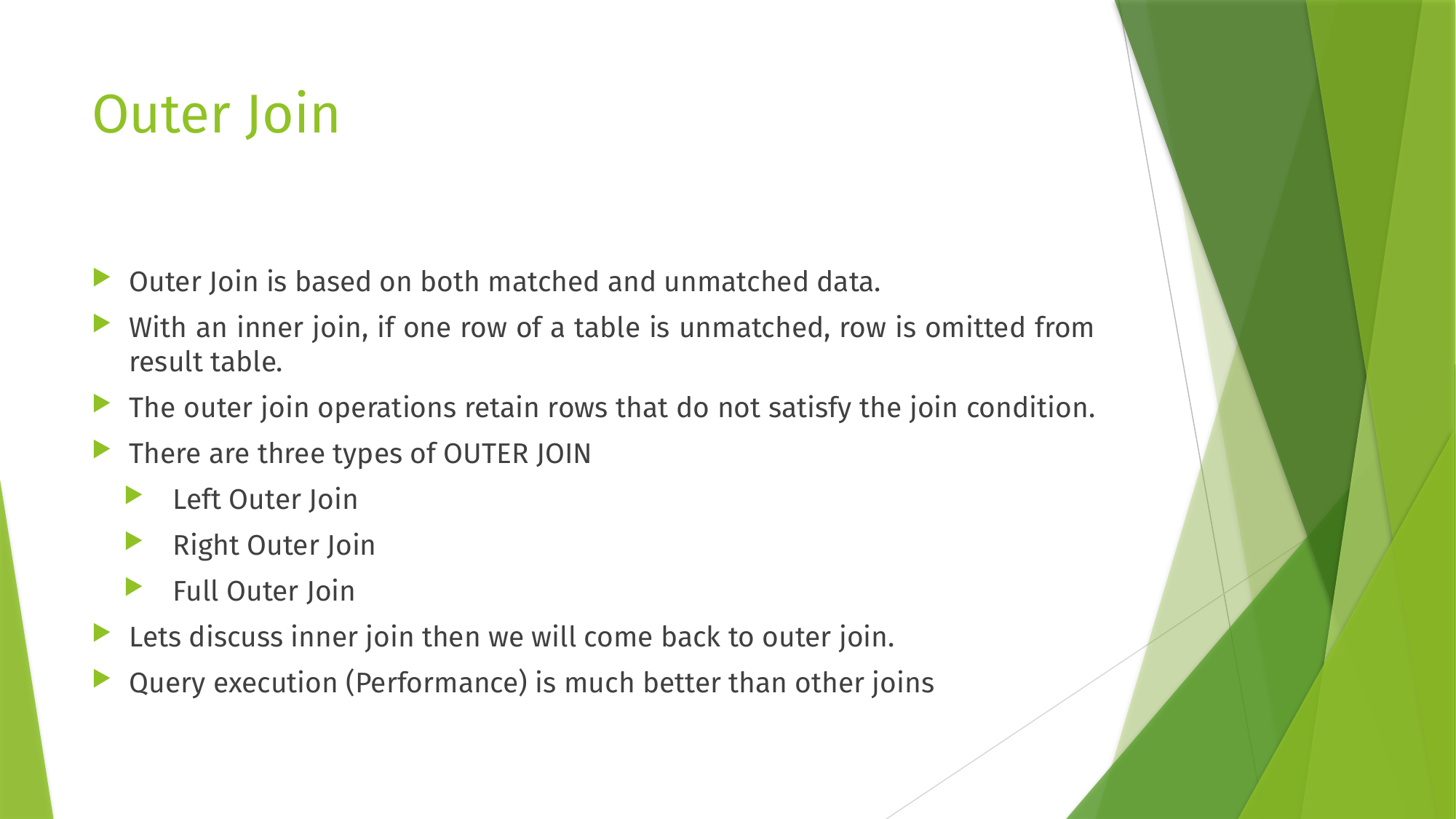

# Outer Join
Outer Join is based on both matched and unmatched data.
With an inner join, if one row of a table is unmatched, row is omitted from result table.
The outer join operations retain rows that do not satisfy the join condition.
There are three types of OUTER JOIN
Left Outer Join
Right Outer Join
Full Outer Join
Lets discuss inner join then we will come back to outer join.
Query execution (Performance) is much better than other joins